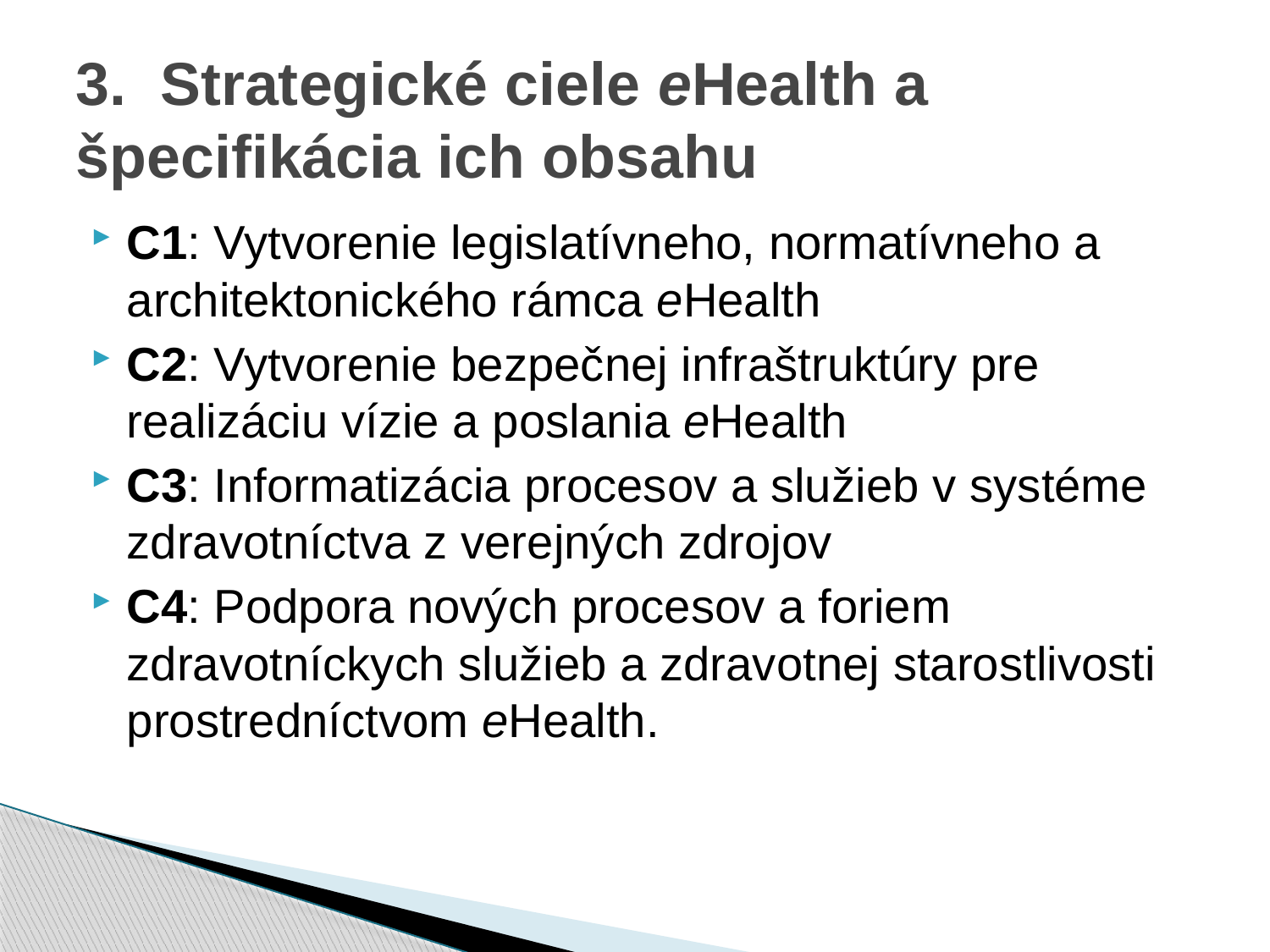

# 3.  Strategické ciele eHealth a špecifikácia ich obsahu
C1: Vytvorenie legislatívneho, normatívneho a architektonického rámca eHealth
C2: Vytvorenie bezpečnej infraštruktúry pre realizáciu vízie a poslania eHealth
C3: Informatizácia procesov a služieb v systéme zdravotníctva z verejných zdrojov
C4: Podpora nových procesov a foriem zdravotníckych služieb a zdravotnej starostlivosti prostredníctvom eHealth.